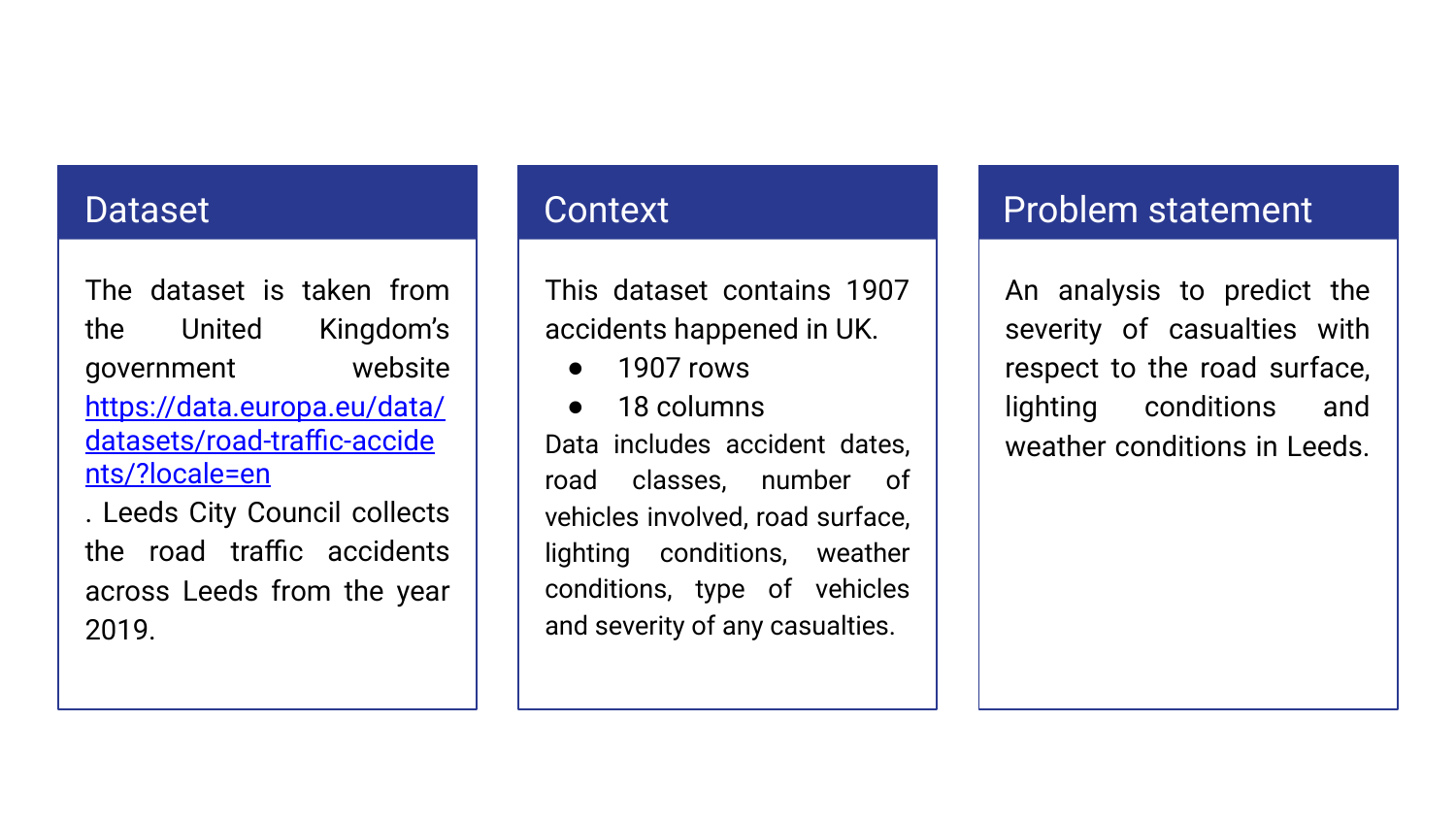

Dataset

Context

Problem statement
The dataset is taken from the United Kingdom’s government website https://data.europa.eu/data/datasets/road-traffic-accidents/?locale=en. Leeds City Council collects the road traffic accidents across Leeds from the year 2019.
This dataset contains 1907 accidents happened in UK.
1907 rows
18 columns
Data includes accident dates, road classes, number of vehicles involved, road surface, lighting conditions, weather conditions, type of vehicles and severity of any casualties.

An analysis to predict the severity of casualties with respect to the road surface, lighting conditions and weather conditions in Leeds.